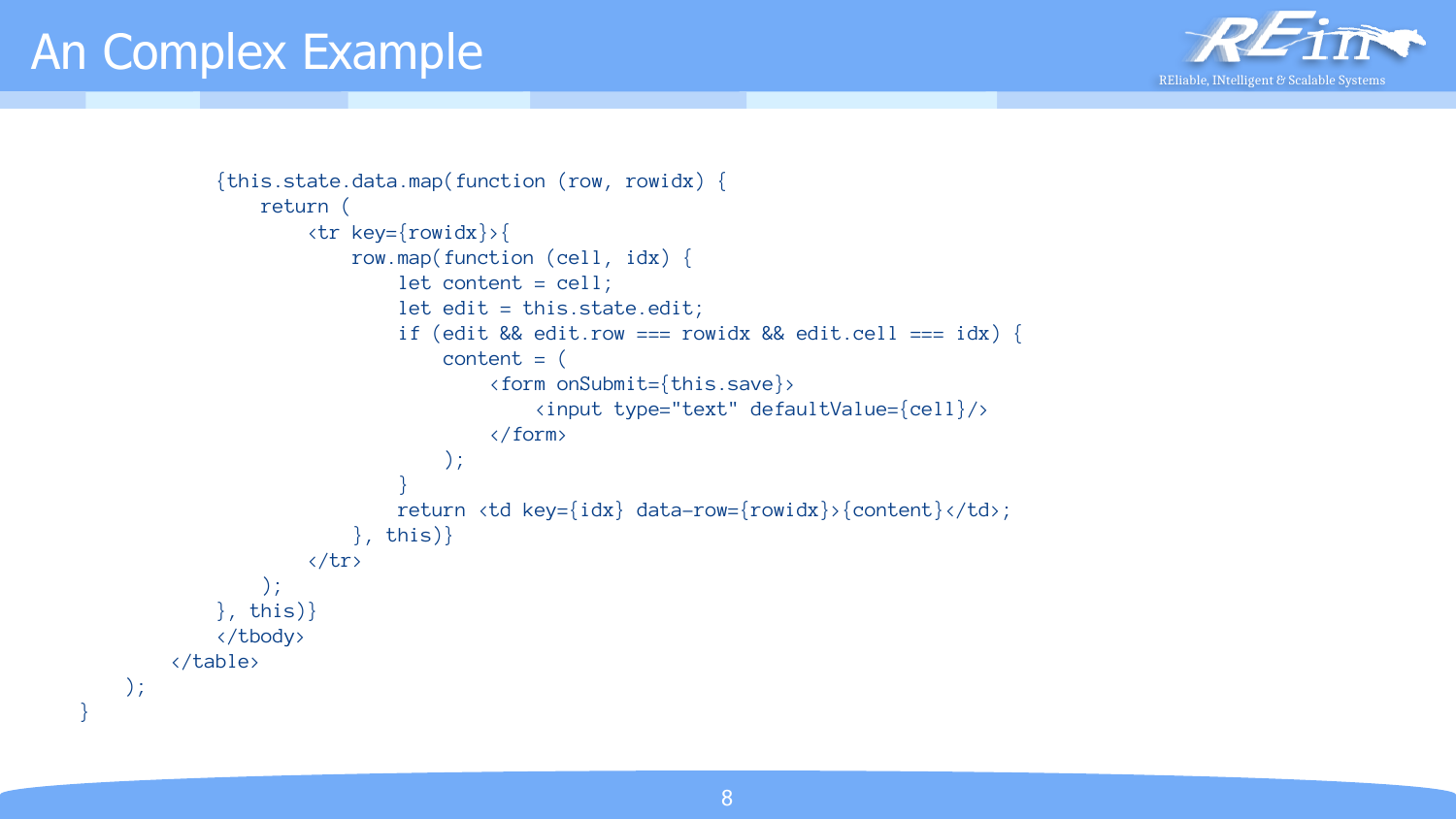

# An Complex Example
            {this.state.data.map(function (row, rowidx) {
                return (
                    <tr key={rowidx}>{
                        row.map(function (cell, idx) {
                            let content = cell;
                            let edit = this.state.edit;
                            if (edit && edit.row === rowidx && edit.cell === idx) {
                                content = (
                                    <form onSubmit={this.save}>
                                        <input type="text" defaultValue={cell}/>
                                    </form>
                                );
                            }
                            return <td key={idx} data-row={rowidx}>{content}</td>;
                        }, this)}
                    </tr>
                );
            }, this)}
            </tbody>
        </table>
    );
}
8